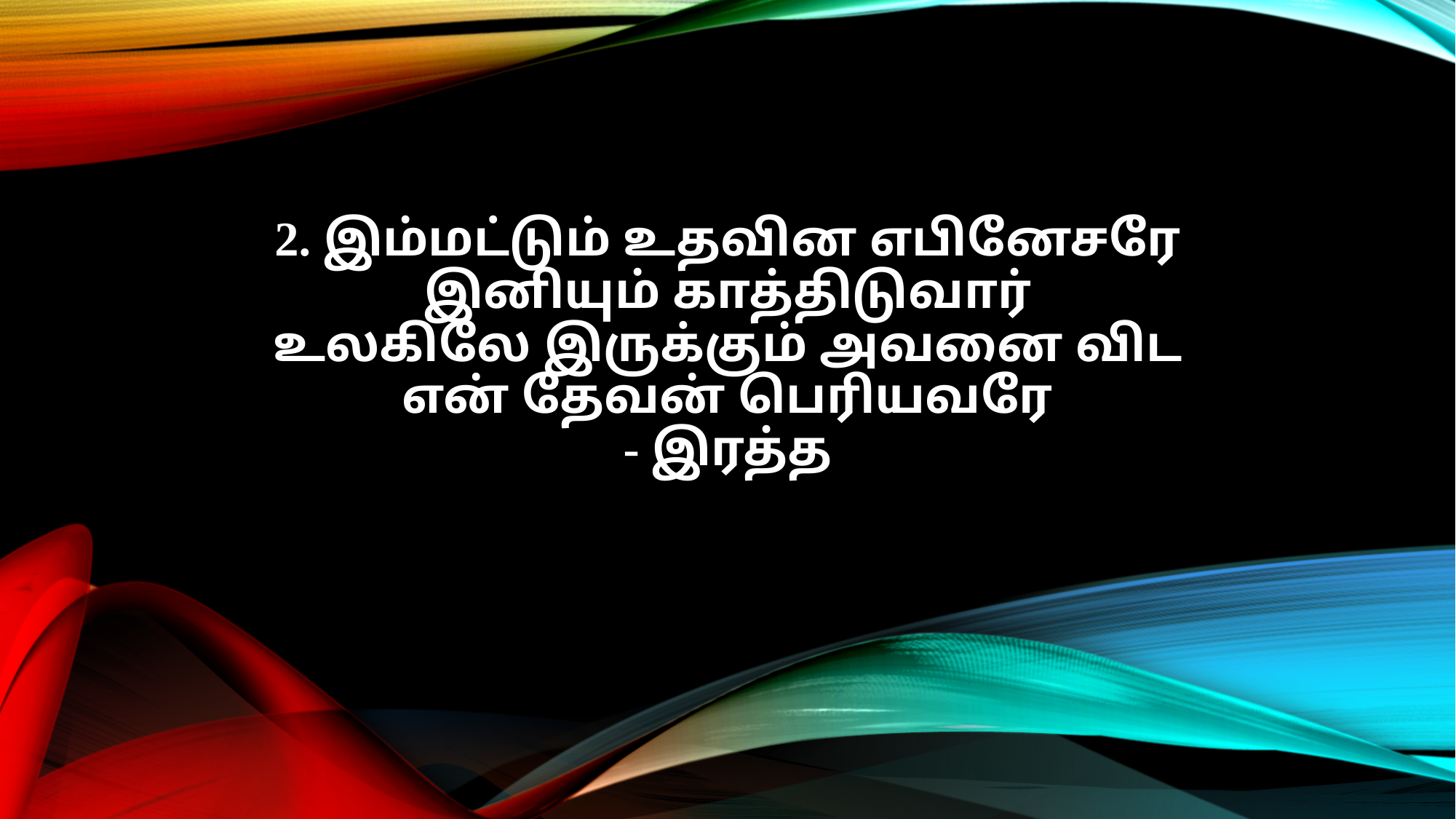

2. இம்மட்டும் உதவின எபினேசரே
இனியும் காத்திடுவார்
உலகிலே இருக்கும் அவனை விட
என் தேவன் பெரியவரே
- இரத்த